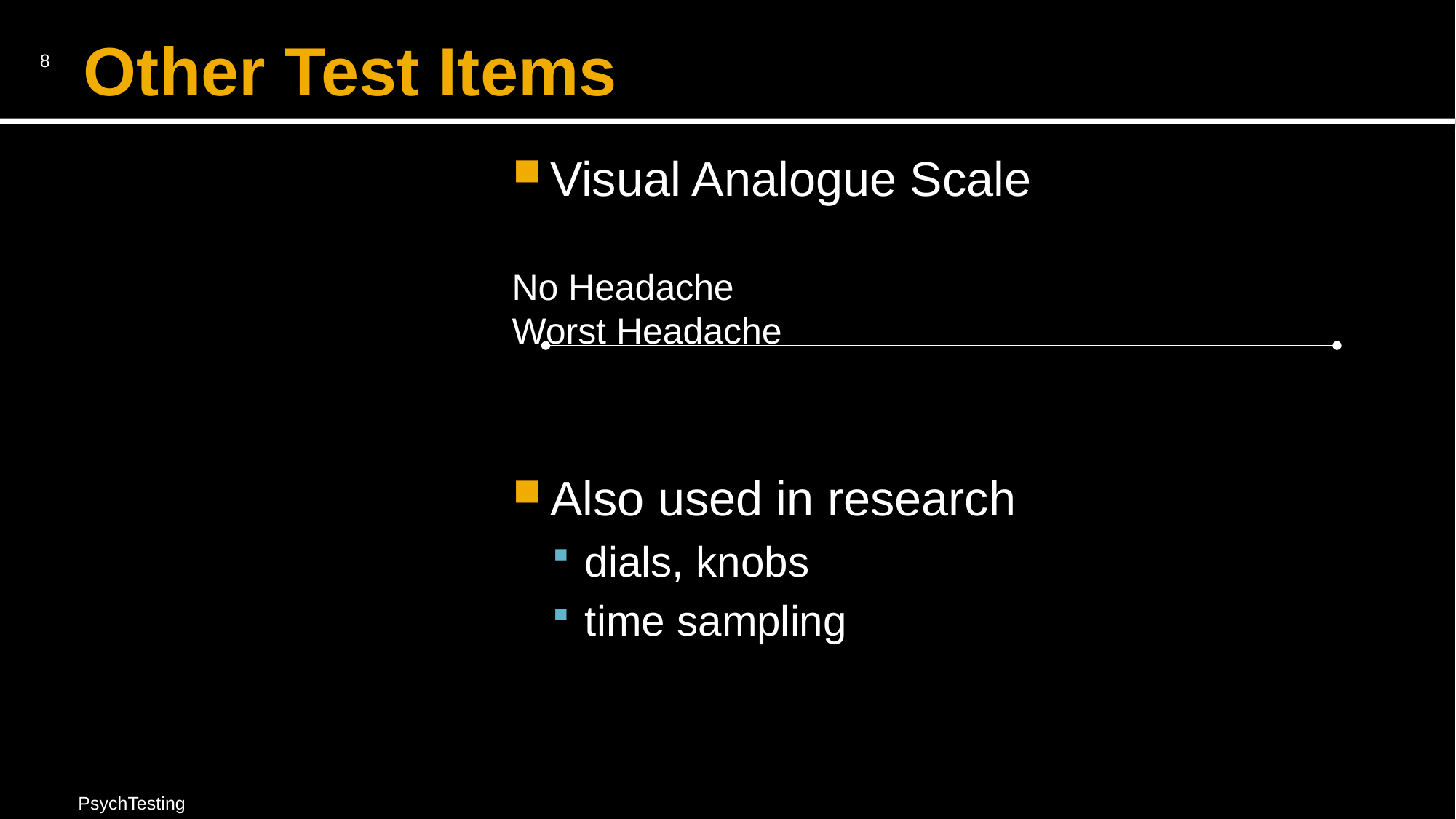

# Other Test Items
8
Visual Analogue Scale

No Headache				                  Worst Headache

Also used in research
dials, knobs
time sampling
PsychTesting